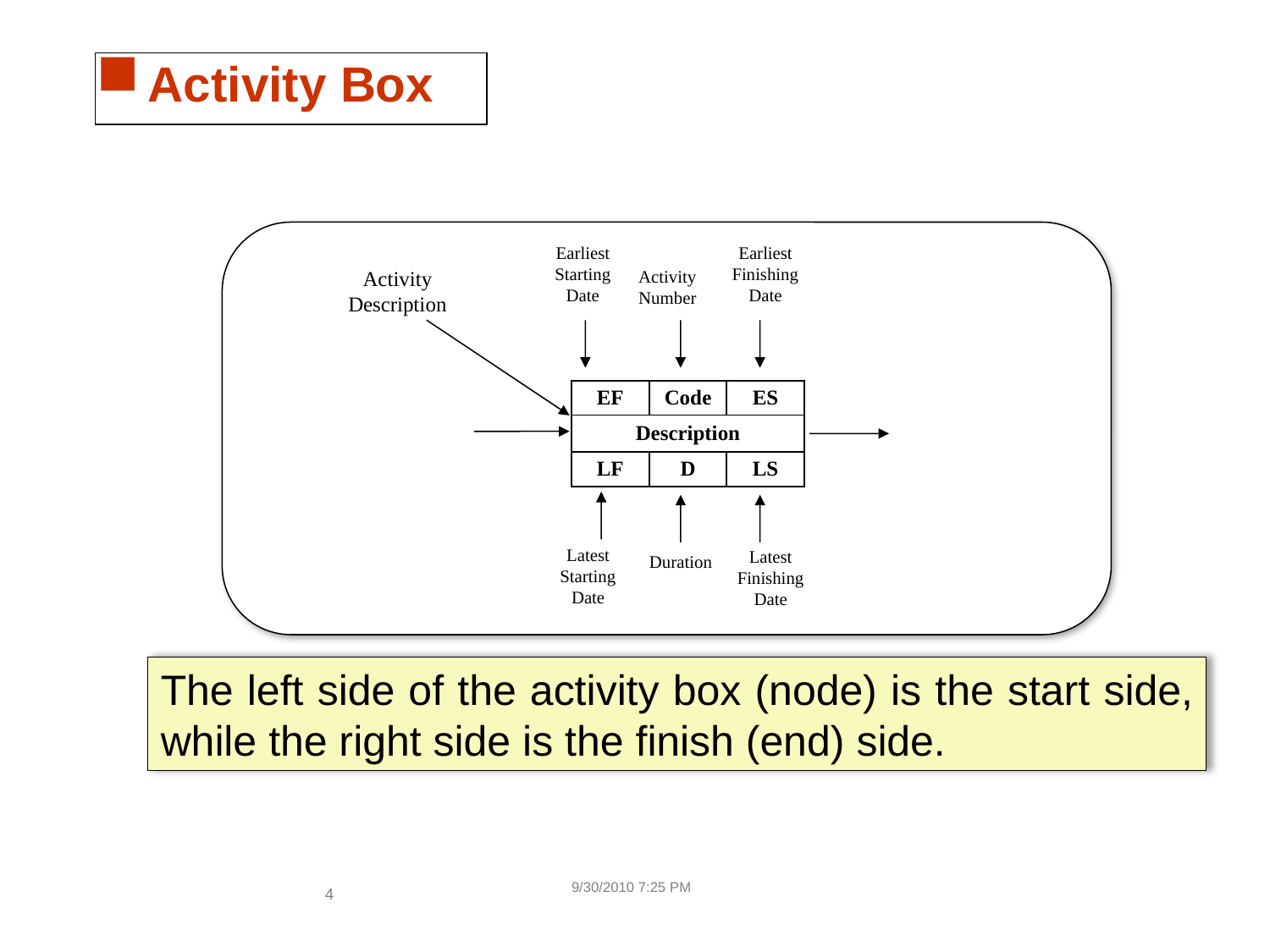

Activity Box

Earliest
Starting
Date
Earliest
Finishing
Date
Activity
Description
Activity
Number

Latest
Starting
Date
Latest
Finishing
Date
Duration
| EF | Code | ES |
| --- | --- | --- |
| Description |  |  |
| LF | D | LS |
The left side of the activity box (node) is the start side, while the right side is the finish (end) side.
9/30/2010 7:25 PM
4